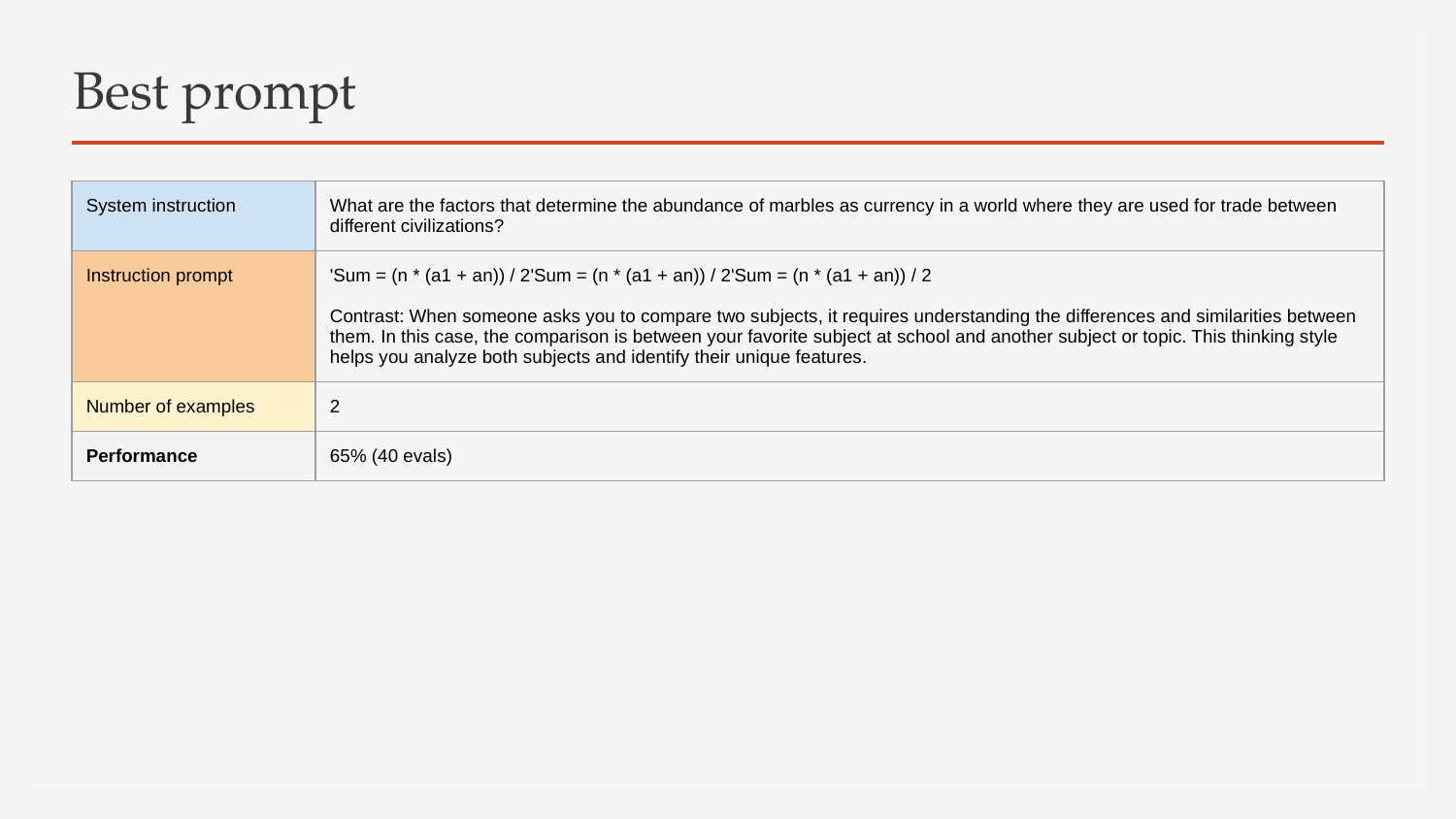

# Best prompt
| System instruction | What are the factors that determine the abundance of marbles as currency in a world where they are used for trade between different civilizations? |
| --- | --- |
| Instruction prompt | 'Sum = (n \* (a1 + an)) / 2'Sum = (n \* (a1 + an)) / 2'Sum = (n \* (a1 + an)) / 2 Contrast: When someone asks you to compare two subjects, it requires understanding the differences and similarities between them. In this case, the comparison is between your favorite subject at school and another subject or topic. This thinking style helps you analyze both subjects and identify their unique features. |
| Number of examples | 2 |
| Performance | 65% (40 evals) |